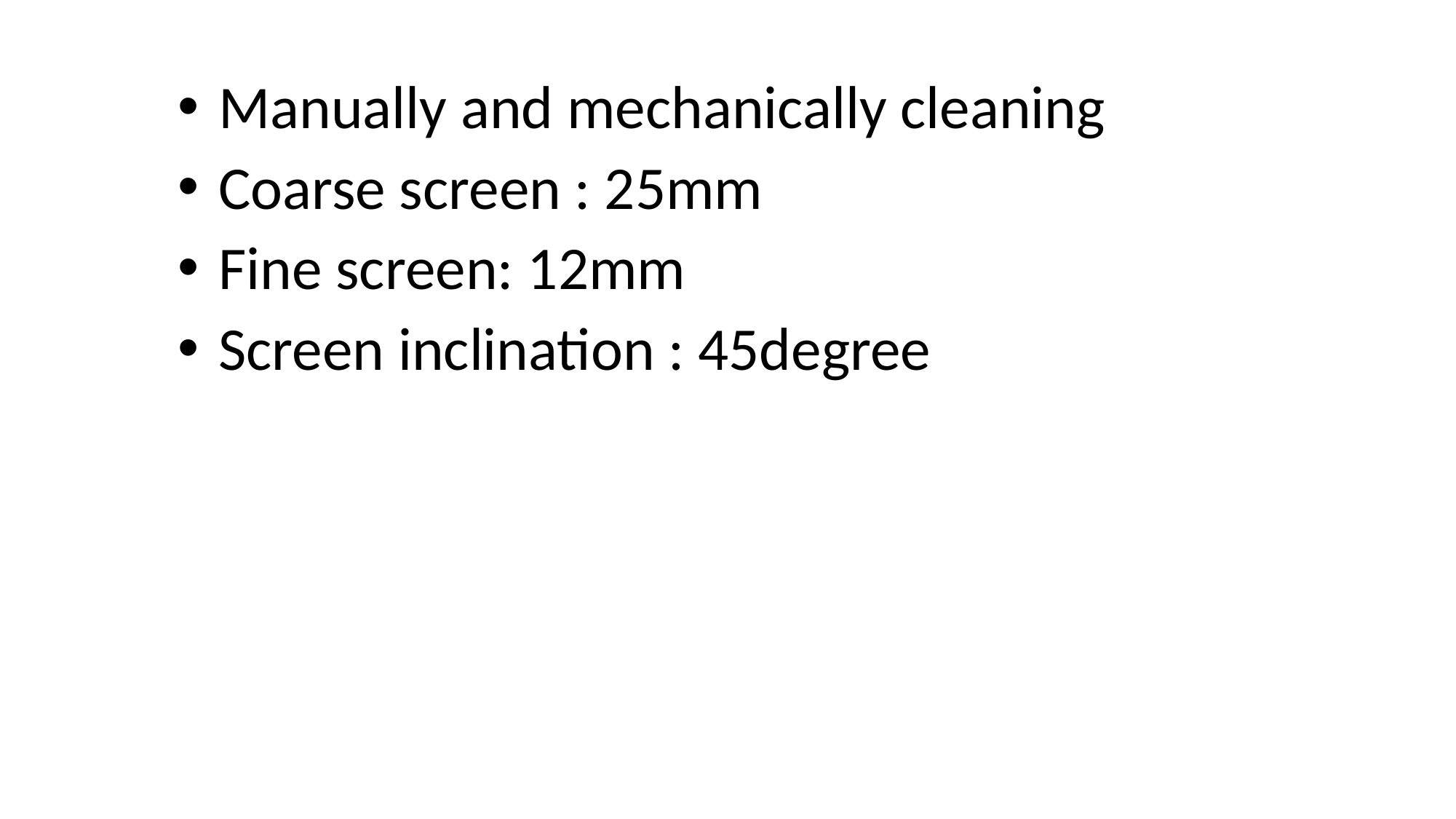

Manually and mechanically cleaning
Coarse screen : 25mm
Fine screen: 12mm
Screen inclination : 45degree